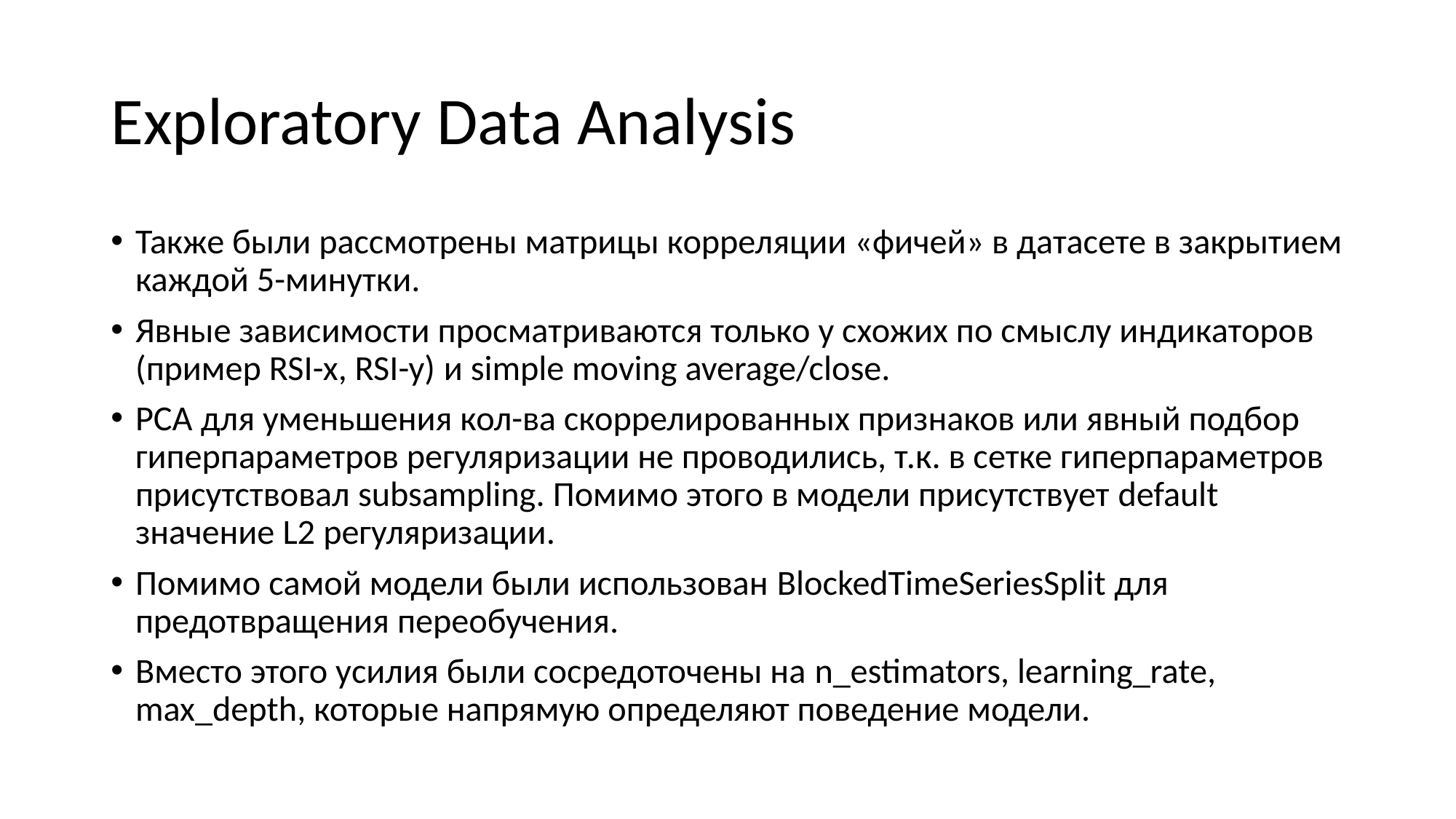

# Exploratory Data Analysis
Также были рассмотрены матрицы корреляции «фичей» в датасете в закрытием каждой 5-минутки.
Явные зависимости просматриваются только у схожих по смыслу индикаторов (пример RSI-x, RSI-y) и simple moving average/close.
PCA для уменьшения кол-ва скоррелированных признаков или явный подбор гиперпараметров регуляризации не проводились, т.к. в сетке гиперпараметров присутствовал subsampling. Помимо этого в модели присутствует default значение L2 регуляризации.
Помимо самой модели были использован BlockedTimeSeriesSplit для предотвращения переобучения.
Вместо этого усилия были сосредоточены на n_estimators, learning_rate, max_depth, которые напрямую определяют поведение модели.